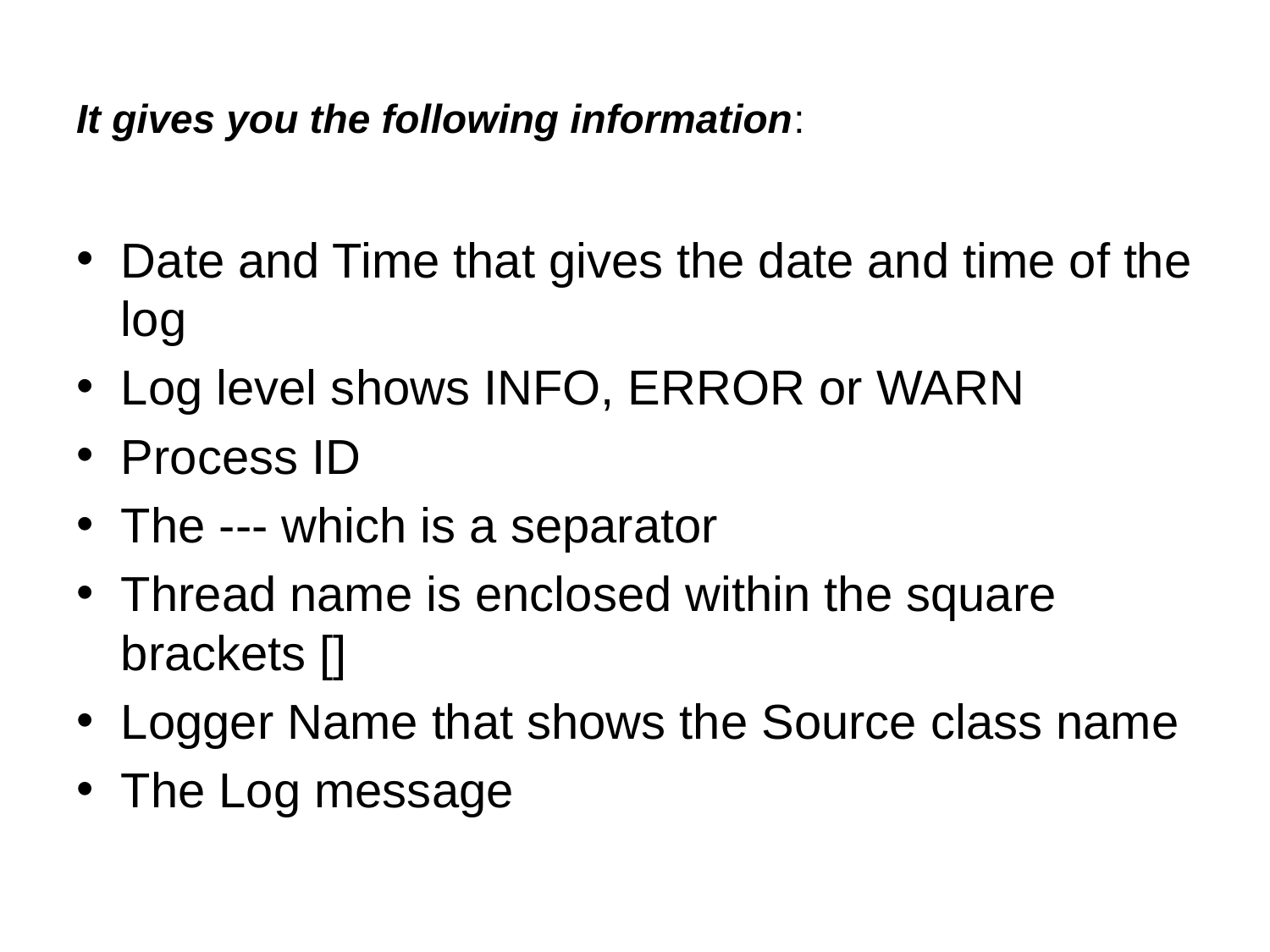

# It gives you the following information:
Date and Time that gives the date and time of the log
Log level shows INFO, ERROR or WARN
Process ID
The --- which is a separator
Thread name is enclosed within the square brackets []
Logger Name that shows the Source class name
The Log message